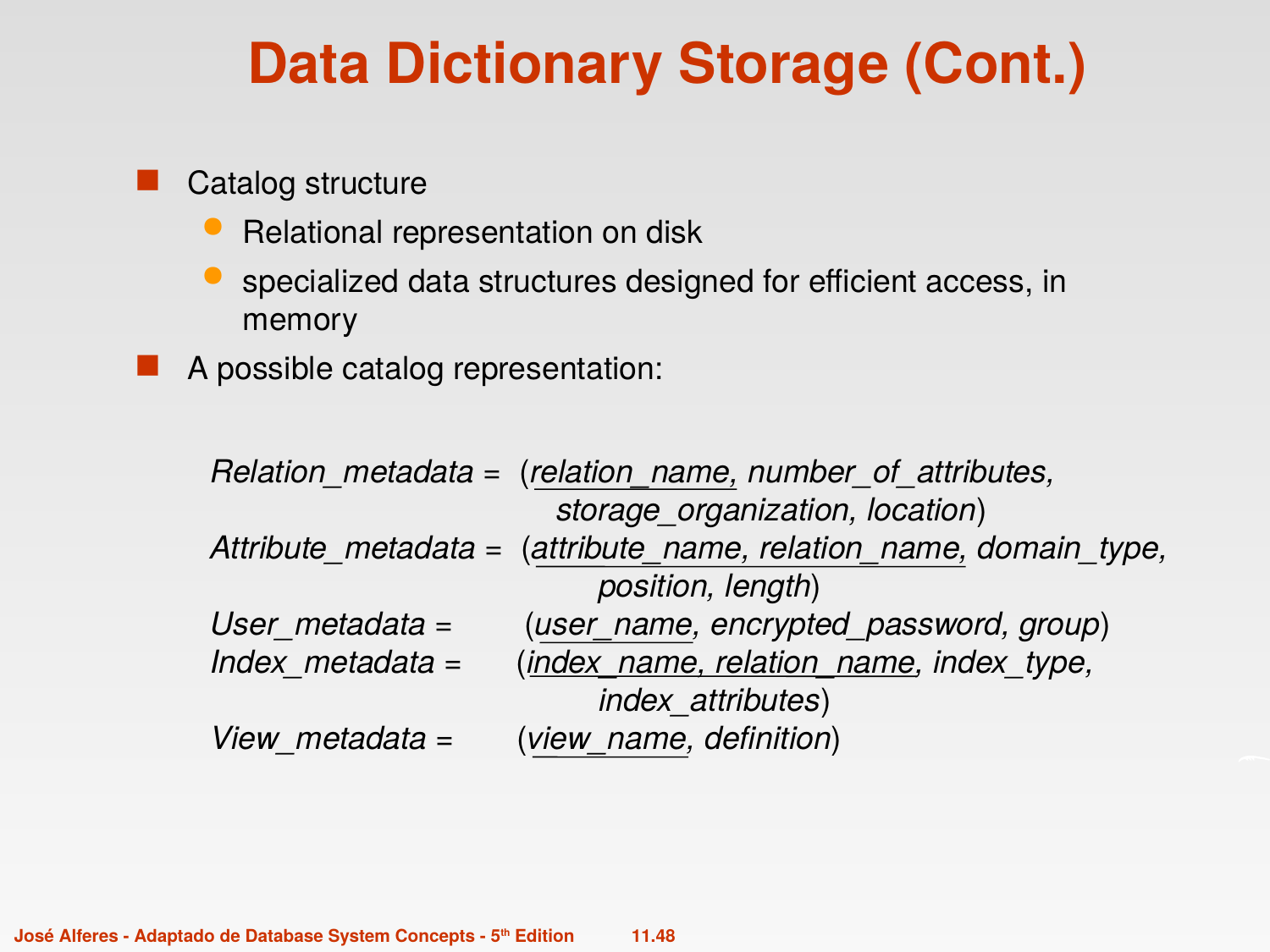

# Data Dictionary Storage (Cont.)
Catalog structure
Relational representation on disk
specialized data structures designed for efficient access, in memory
A possible catalog representation:

Relation_metadata =  (relation_name, number_of_attributes,
                                       storage_organization, location)
Attribute_metadata =  (attribute_name, relation_name, domain_type,
	position, length)
User_metadata =        (user_name, encrypted_password, group)
Index_metadata =      (index_name, relation_name, index_type,
	index_attributes)
View_metadata =       (view_name, definition)